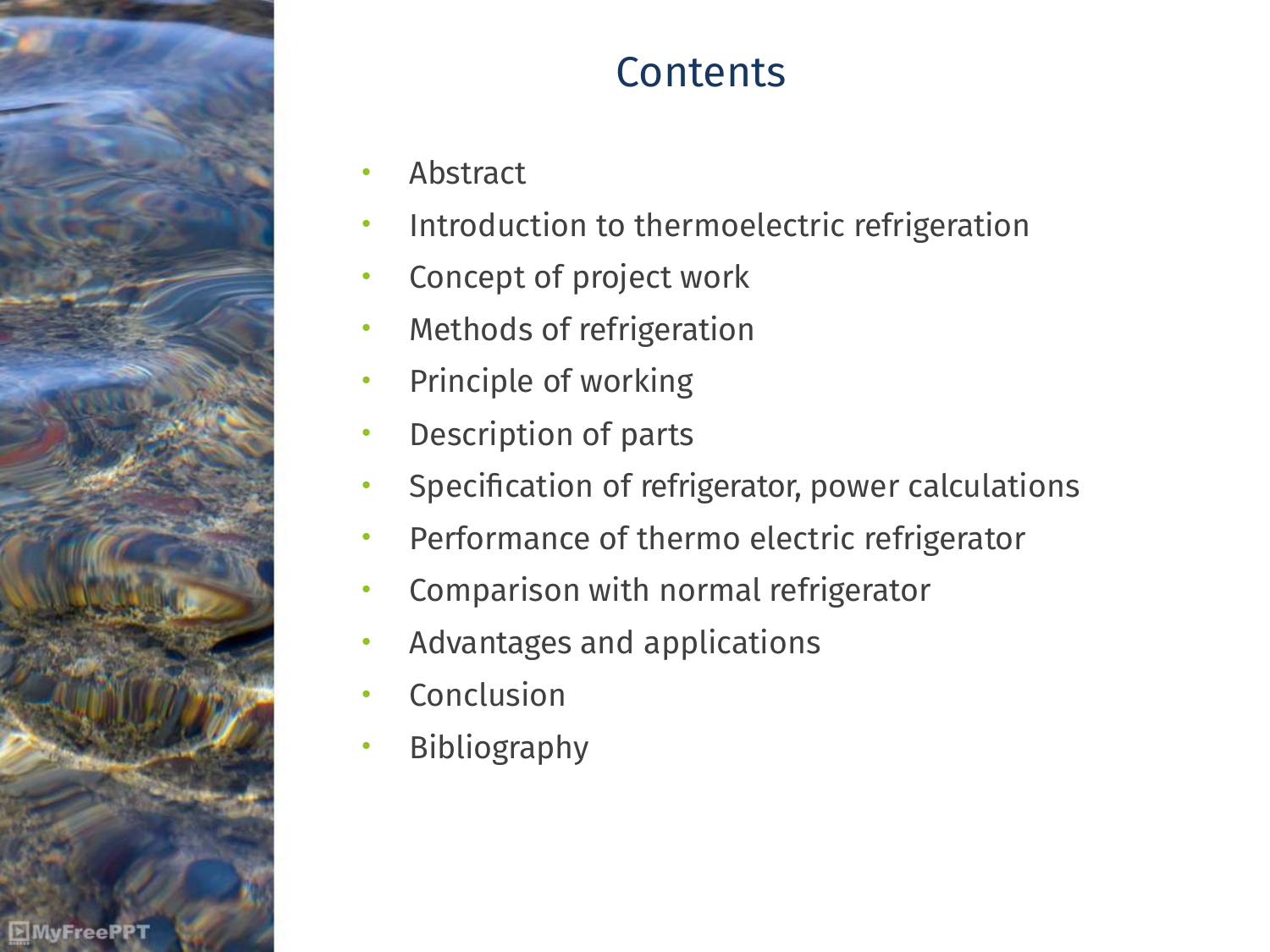

# Contents
Abstract
Introduction to thermoelectric refrigeration
Concept of project work
Methods of refrigeration
Principle of working
Description of parts
Specification of refrigerator, power calculations
Performance of thermo electric refrigerator
Comparison with normal refrigerator
Advantages and applications
Conclusion
Bibliography